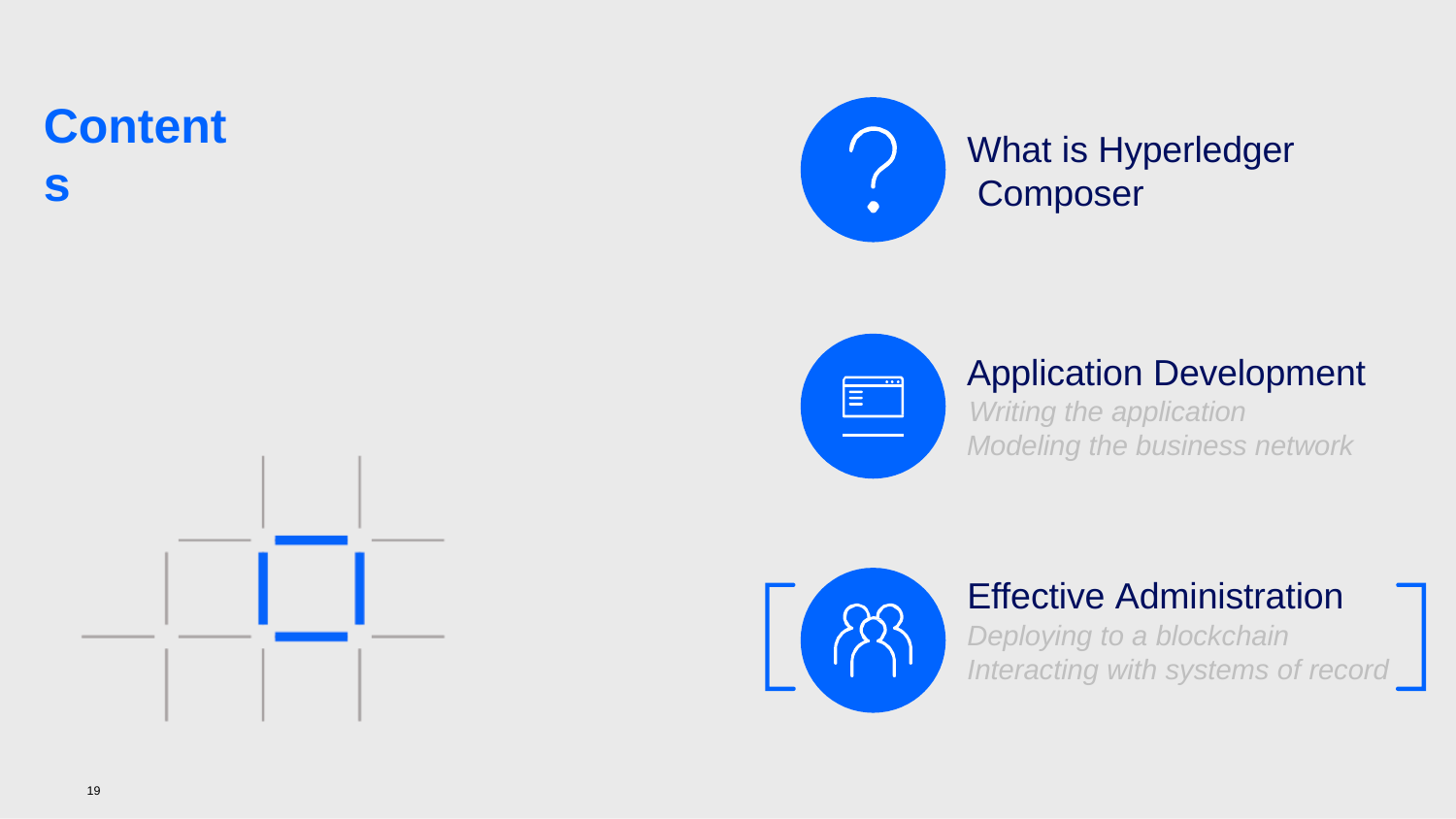

# Contents

What is Hyperledger  Composer

Application Development
 		Writing the application
Modeling the business network

Effective Administration
Deploying to a blockchain  Interacting with systems of record

19